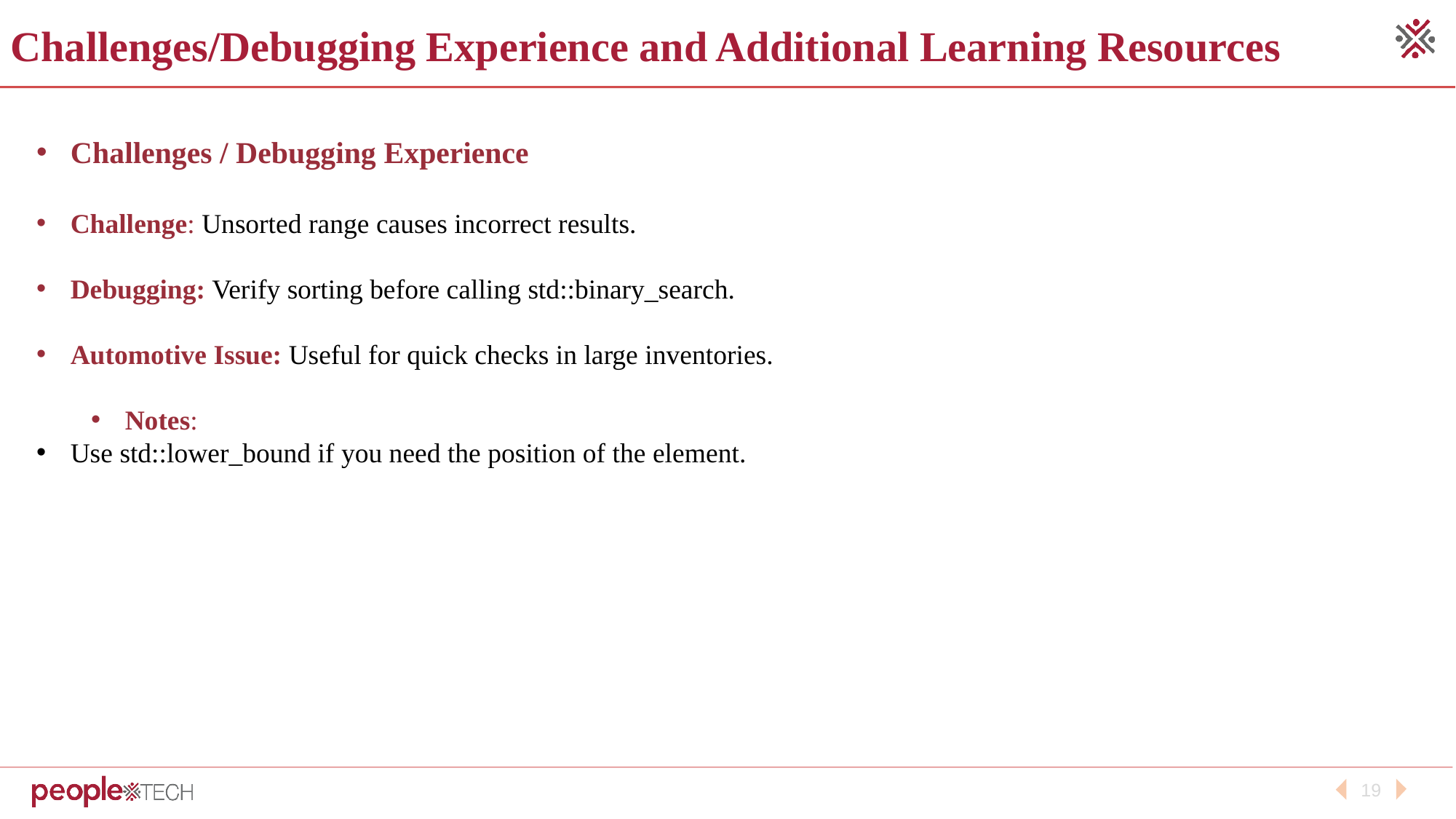

Challenges/Debugging Experience and Additional Learning Resources

Challenges / Debugging Experience

Challenge: Unsorted range causes incorrect results.

Debugging: Verify sorting before calling std::binary_search.

Automotive Issue: Useful for quick checks in large inventories.

Notes:
Use std::lower_bound if you need the position of the element.